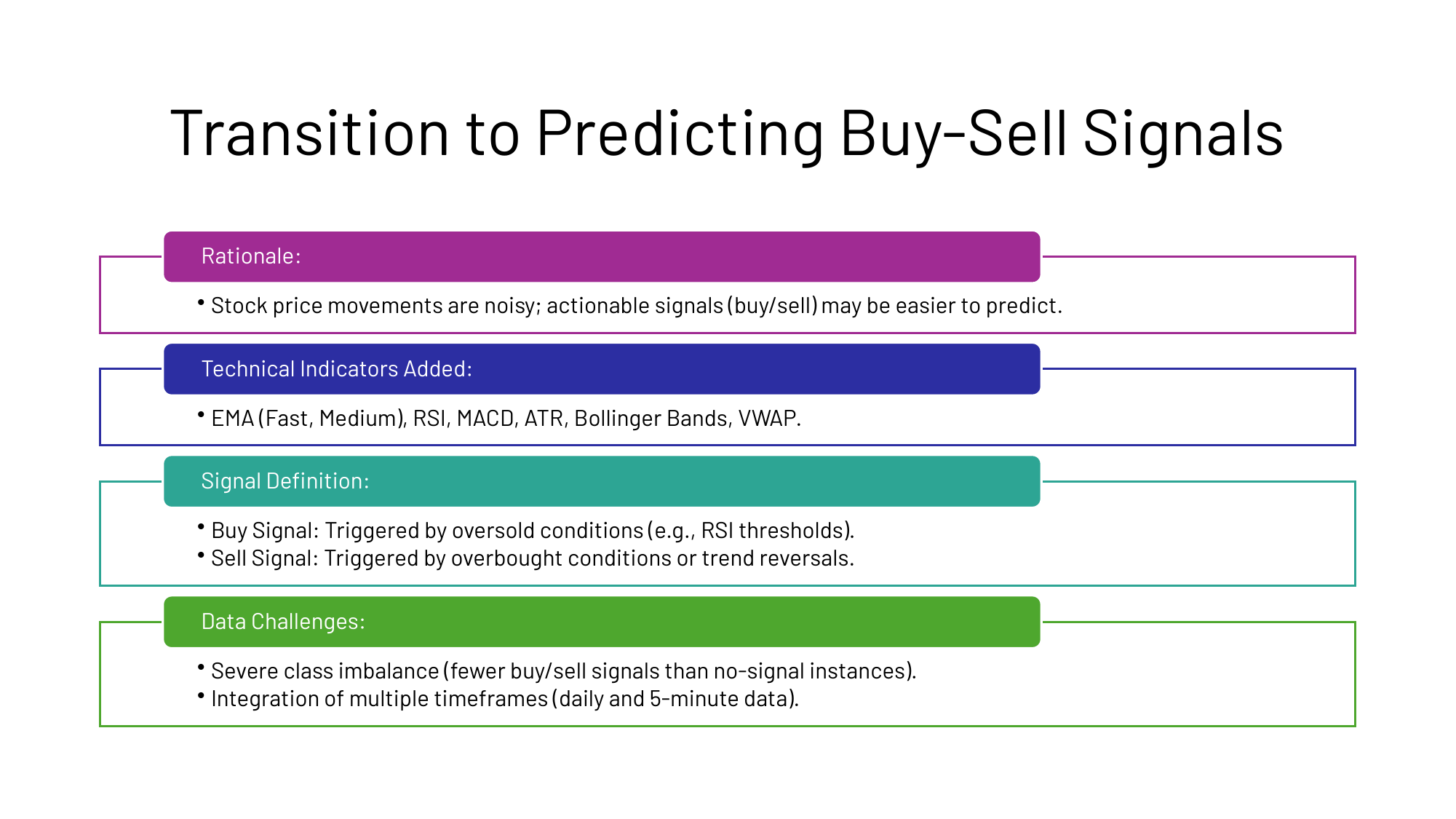

# Transition to Predicting Buy-Sell Signals
Stock price movements are noisy; actionable signals (buy/sell) may be easier to predict.
Rationale:
EMA (Fast, Medium), RSI, MACD, ATR, Bollinger Bands, VWAP.
Technical Indicators Added:
Buy Signal: Triggered by oversold conditions (e.g., RSI thresholds).
Sell Signal: Triggered by overbought conditions or trend reversals.
Signal Definition:
Severe class imbalance (fewer buy/sell signals than no-signal instances).
Integration of multiple timeframes (daily and 5-minute data).
Data Challenges: